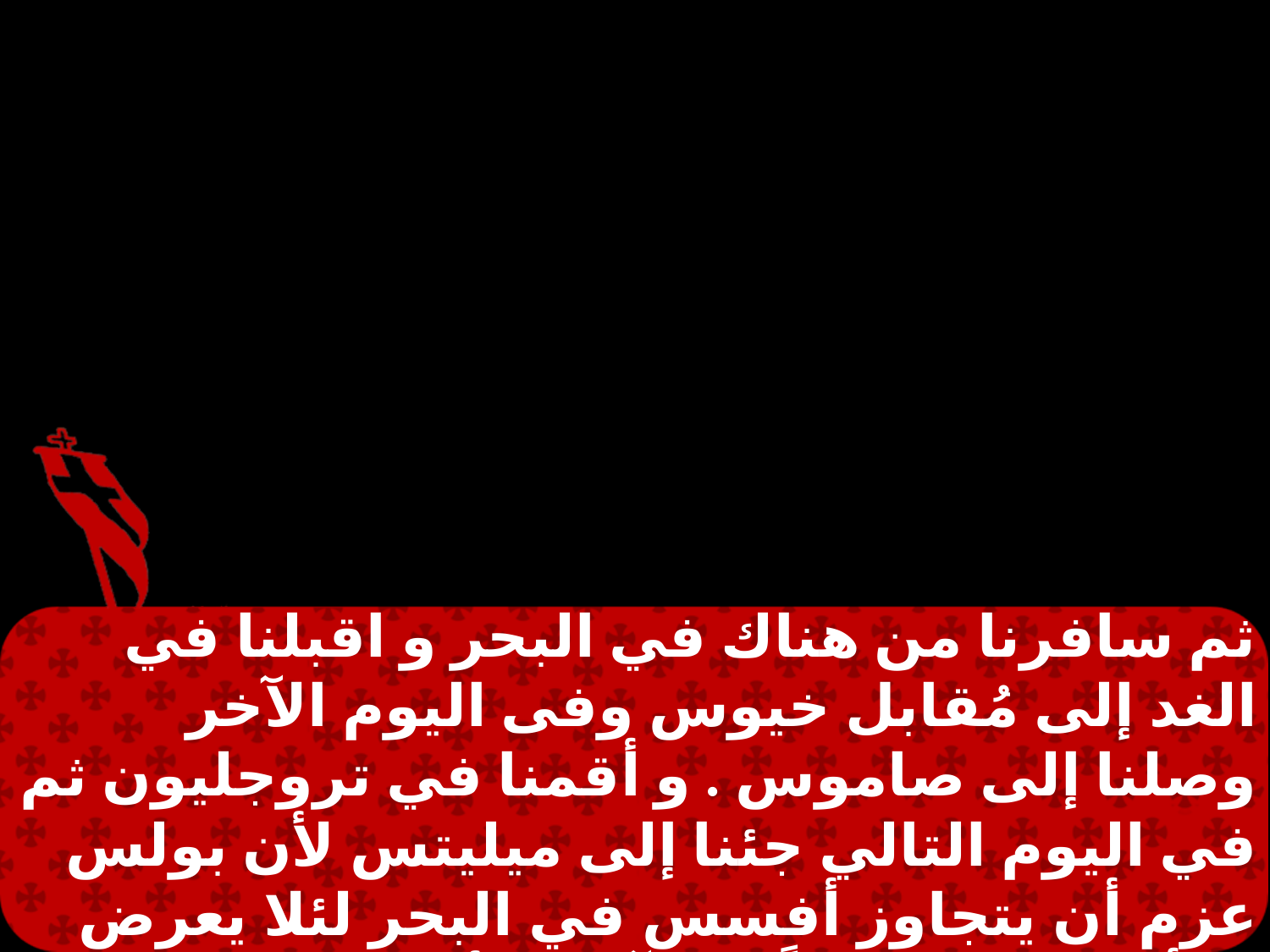

ثم سافرنا من هناك في البحر و اقبلنا في الغد إلى مُقابل خيوس وفى اليوم الآخر وصلنا إلى صاموس . و أقمنا في تروجليون ثم في اليوم التالي جئنا إلى ميليتس لأن بولس عزم أن يتجاوز أفسس في البحر لئلا يعرض له أن يصرف وقتاً في آسيا لأنه كان يسرع إن أمكن أن يعمل يوم الخمسين في أورشليم .